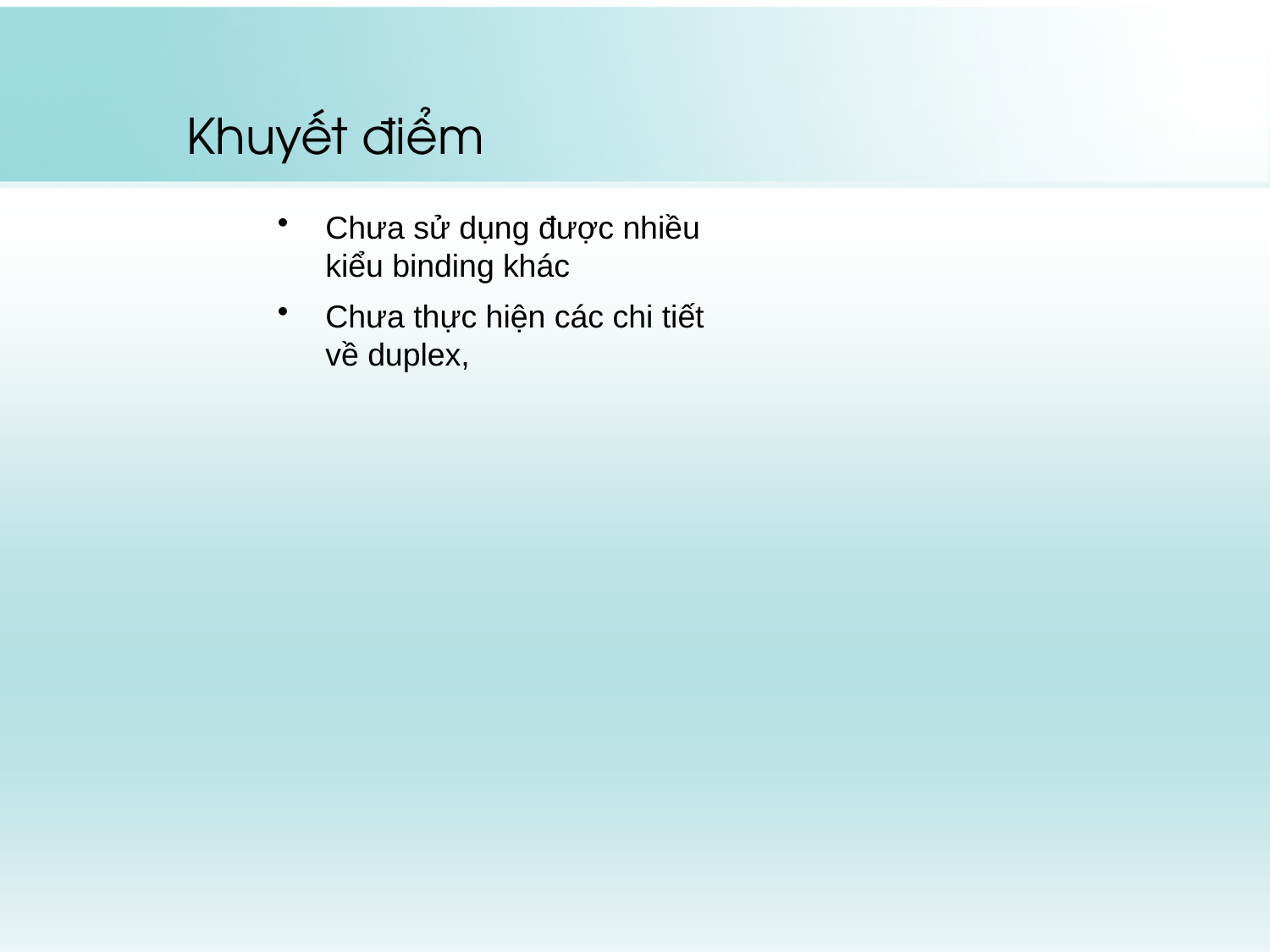

# Khuyết điểm
Chưa sử dụng được nhiều kiểu binding khác
Chưa thực hiện các chi tiết về duplex,